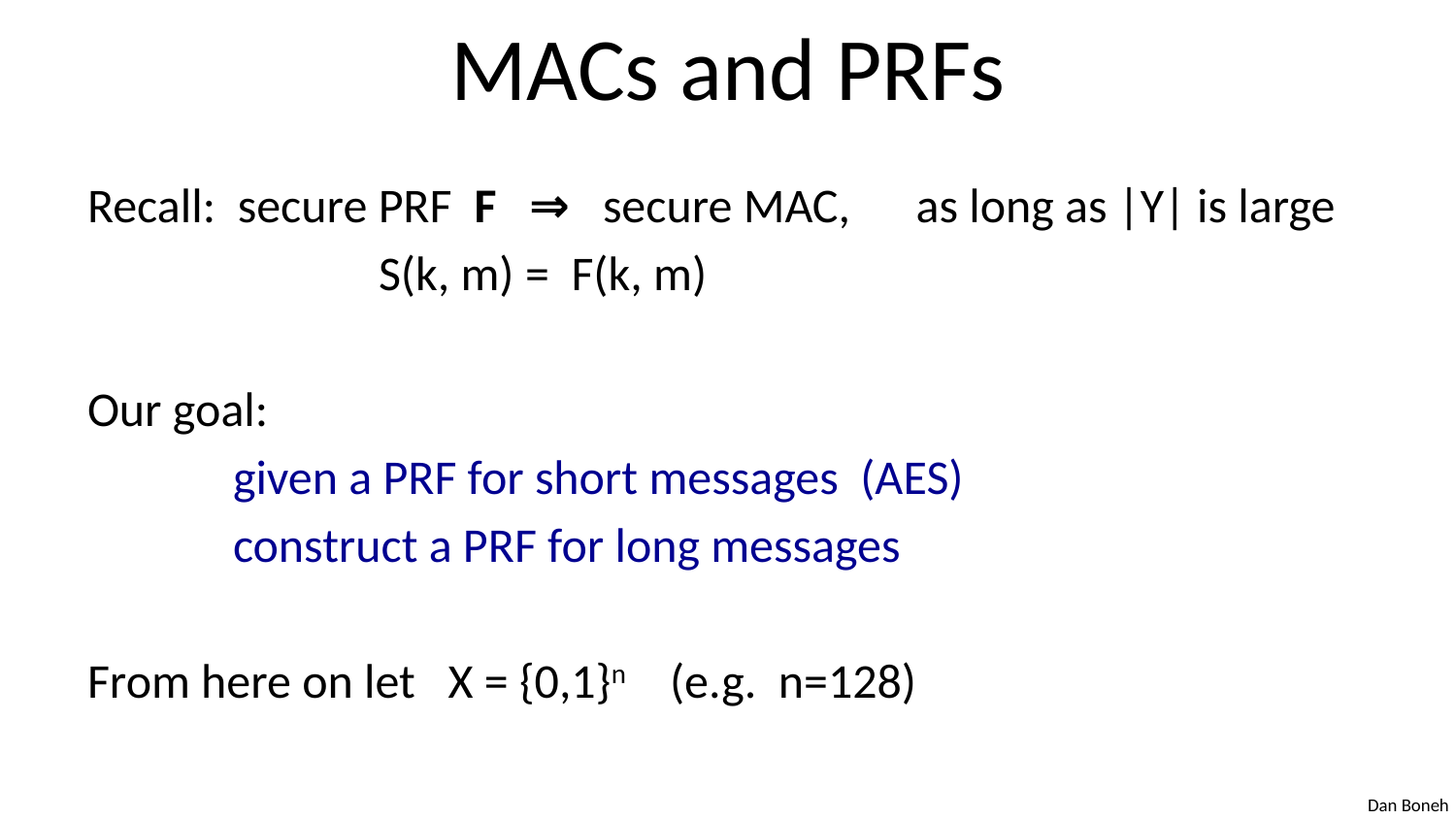

# MACs and PRFs
Recall:  secure PRF  F   ⇒   secure MAC,      as long as |Y| is large
		S(k, m) =  F(k, m)

Our goal:
	given a PRF for short messages  (AES)
	construct a PRF for long messages

From here on let   X = {0,1}n    (e.g.  n=128)